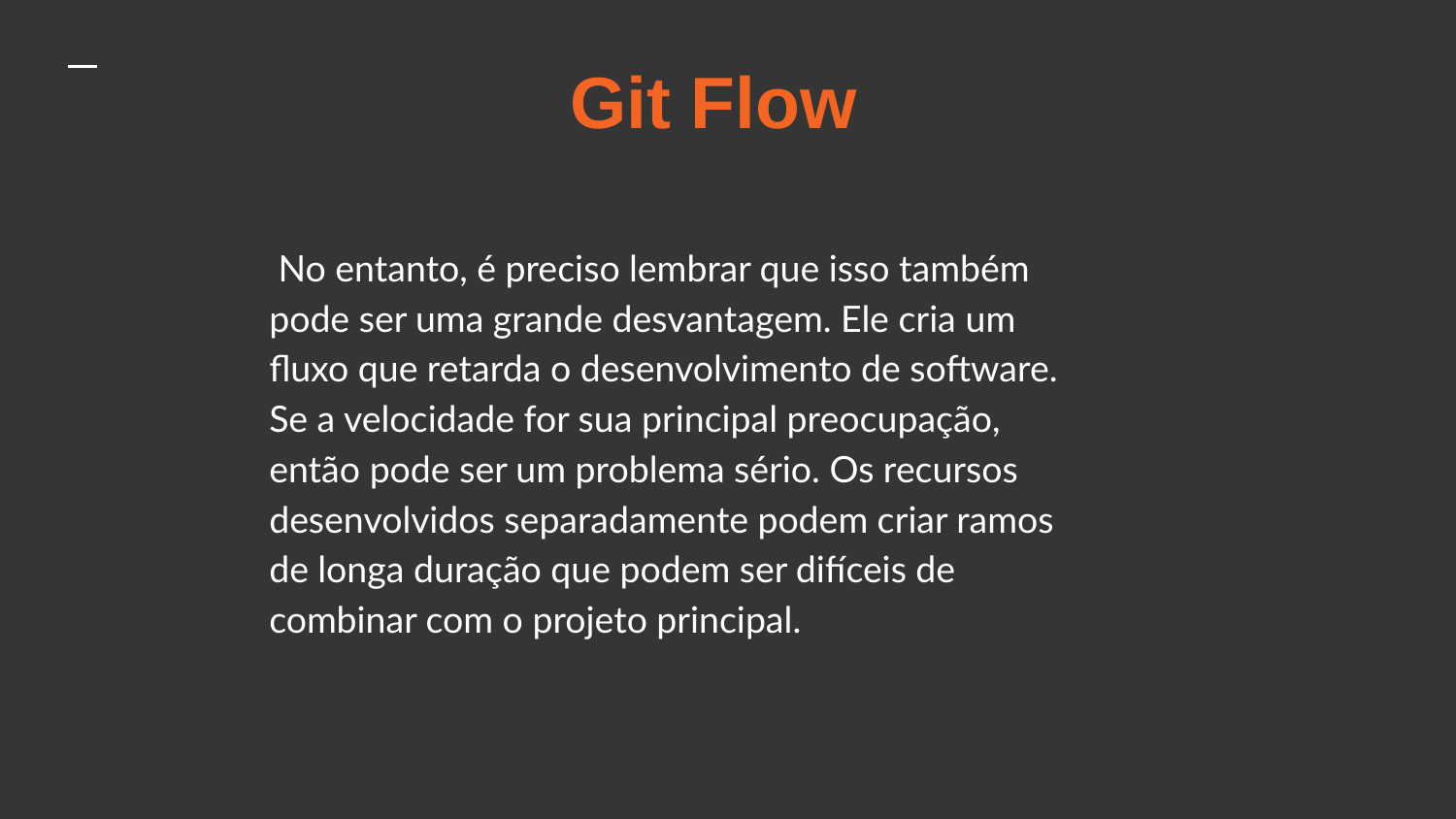

# Git Flow

 No entanto, é preciso lembrar que isso também pode ser uma grande desvantagem. Ele cria um fluxo que retarda o desenvolvimento de software. Se a velocidade for sua principal preocupação, então pode ser um problema sério. Os recursos desenvolvidos separadamente podem criar ramos de longa duração que podem ser difíceis de combinar com o projeto principal.